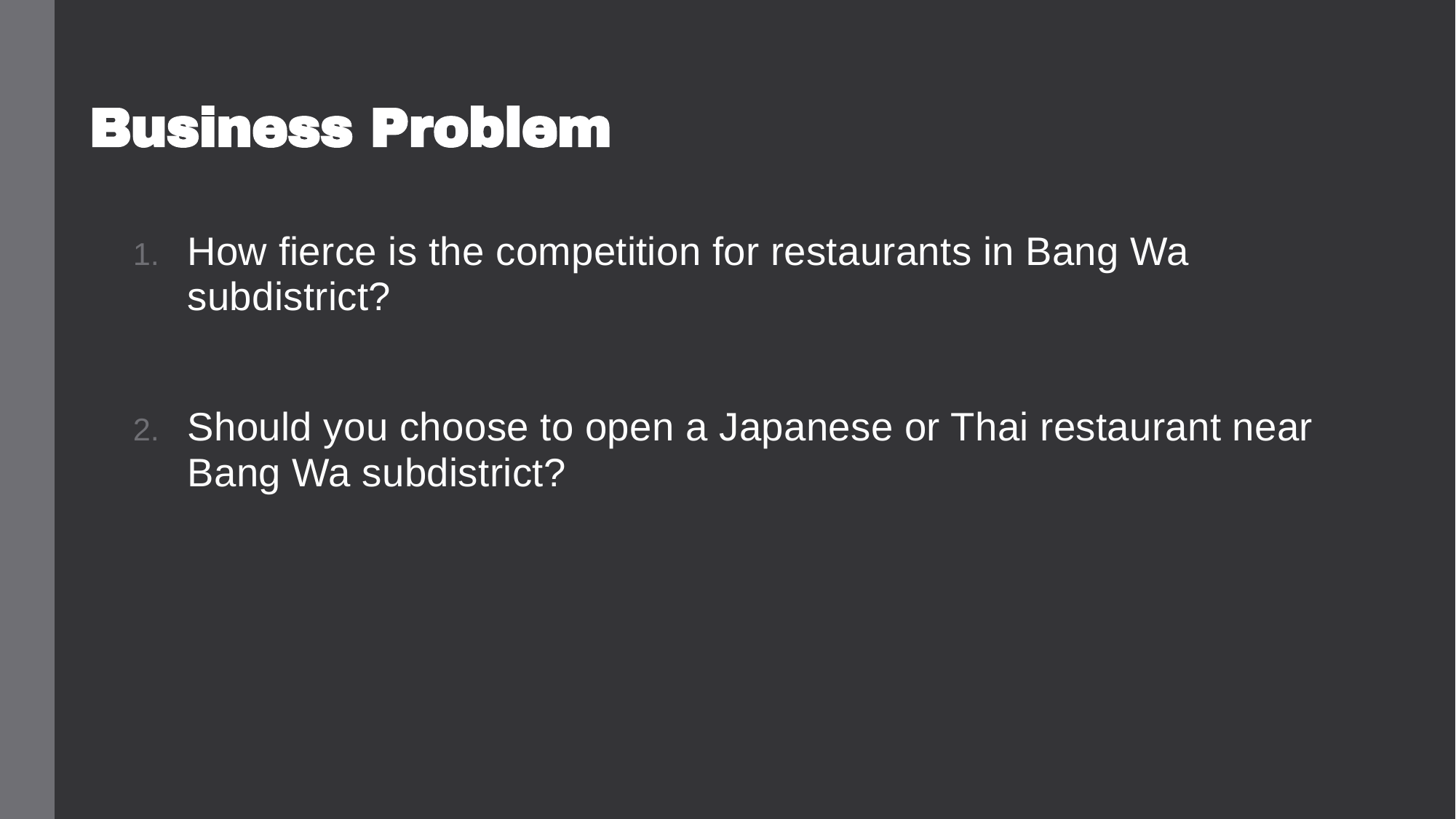

# Business Problem
How fierce is the competition for restaurants in Bang Wa subdistrict?

Should you choose to open a Japanese or Thai restaurant near Bang Wa subdistrict?